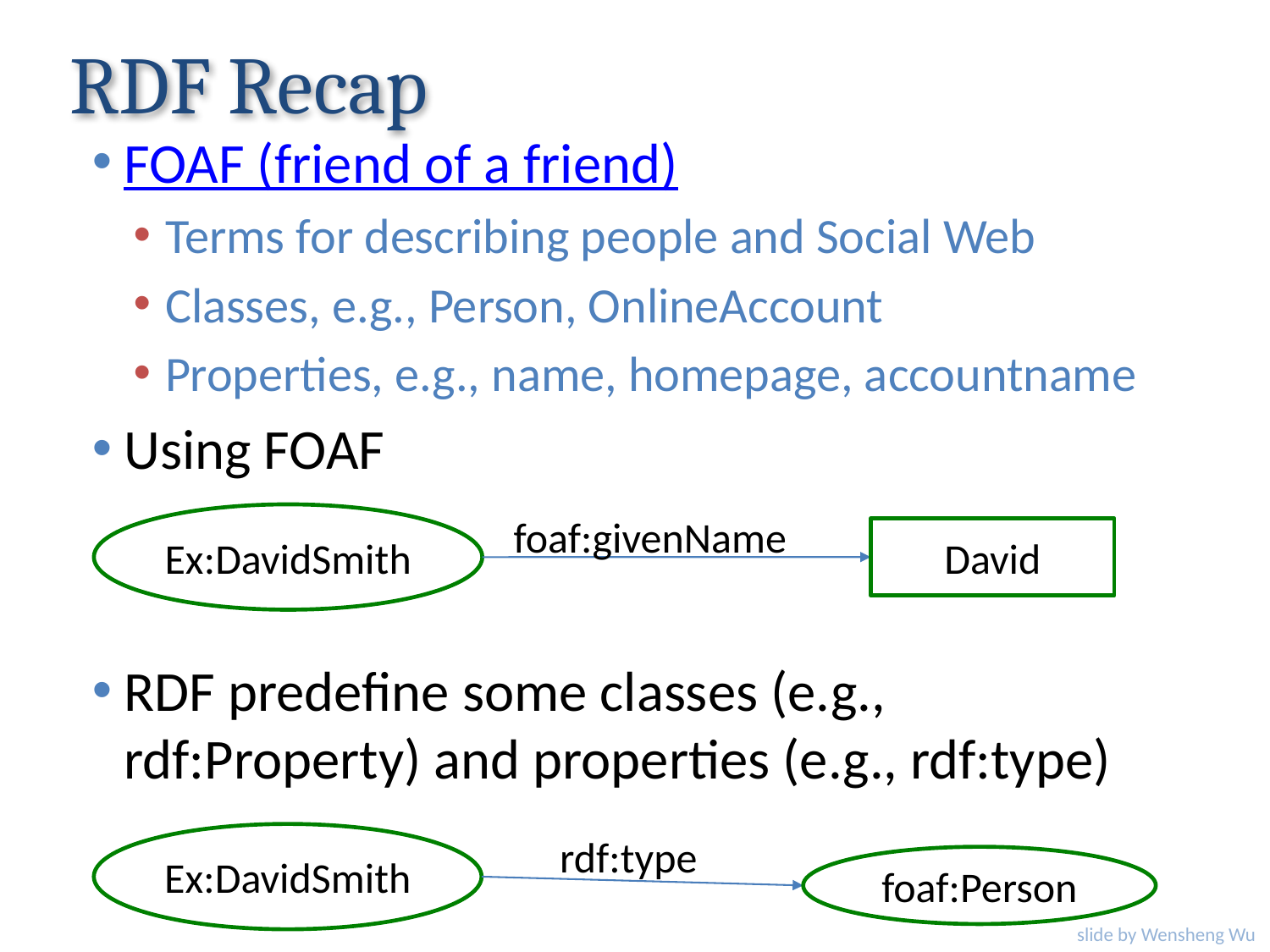

# RDF Recap
FOAF (friend of a friend)
Terms for describing people and Social Web
Classes, e.g., Person, OnlineAccount
Properties, e.g., name, homepage, accountname
Using FOAF

RDF predefine some classes (e.g., rdf:Property) and properties (e.g., rdf:type)

foaf:givenName
Ex:DavidSmith
David
rdf:type
Ex:DavidSmith
foaf:Person
slide by Wensheng Wu